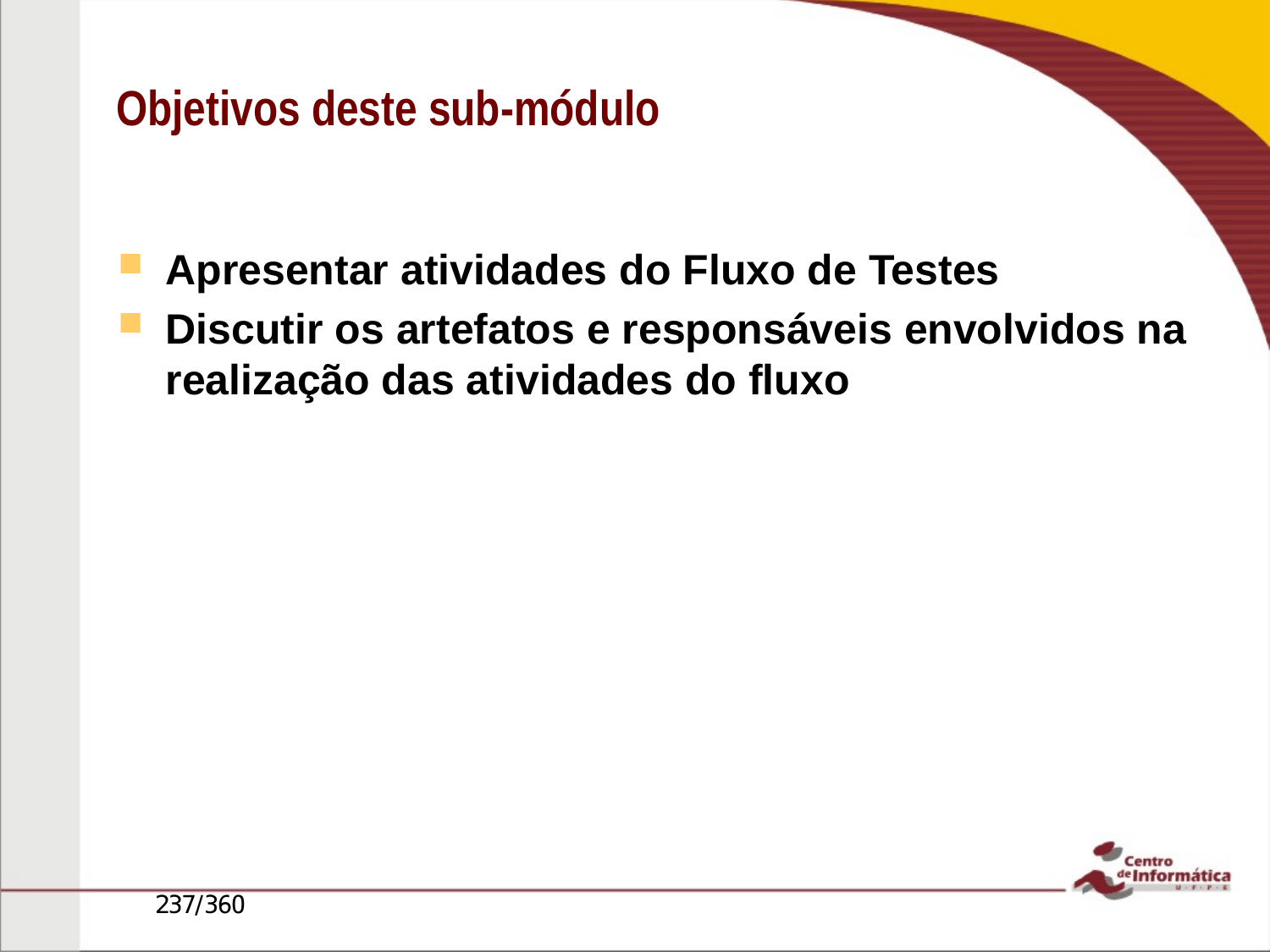

Objetivos deste sub-módulo
Apresentar atividades do Fluxo de Testes
Discutir os artefatos e responsáveis envolvidos na realização das atividades do fluxo
237/360